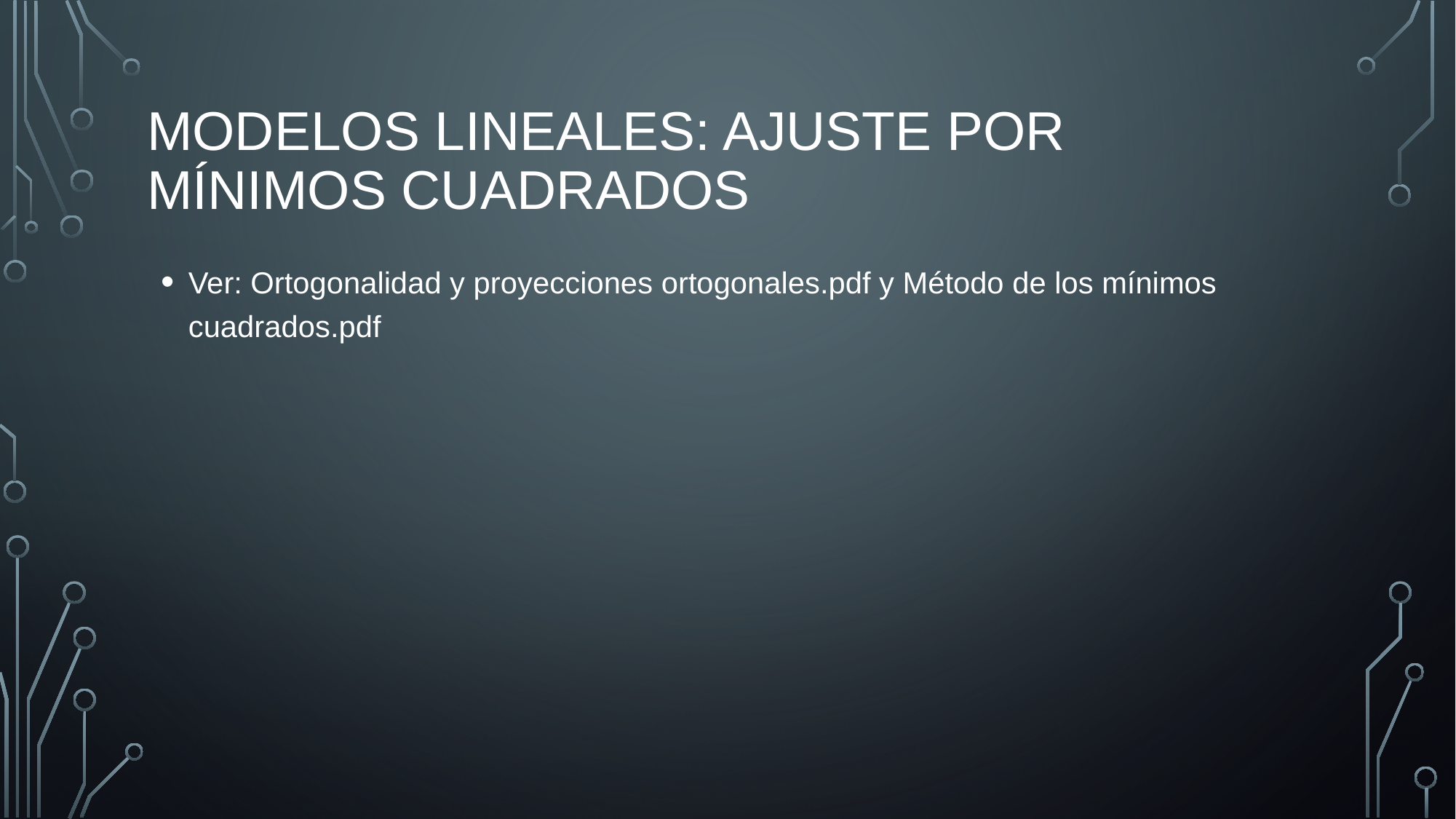

# Modelos lineales: Ajuste por Mínimos cuadrados
Ver: Ortogonalidad y proyecciones ortogonales.pdf y Método de los mínimos cuadrados.pdf